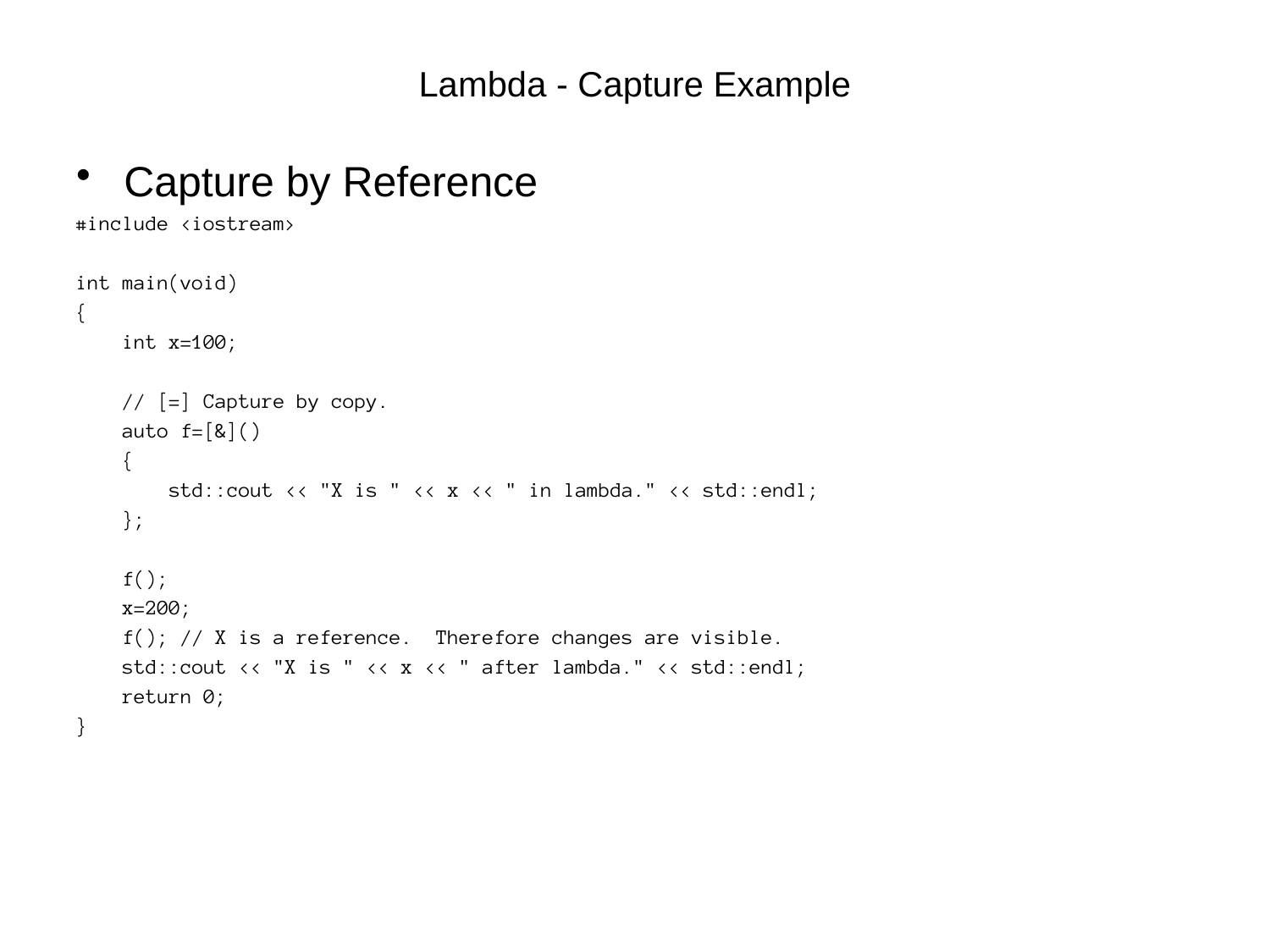

# Lambda - Capture Example
Capture by Reference
#include <iostream>

int main(void)
{
    int x=100;

    // [=] Capture by copy.
    auto f=[&]()
    {
        std::cout << "X is " << x << " in lambda." << std::endl;
    };

    f();
    x=200;
    f(); // X is a reference.  Therefore changes are visible.
    std::cout << "X is " << x << " after lambda." << std::endl;
    return 0;
}